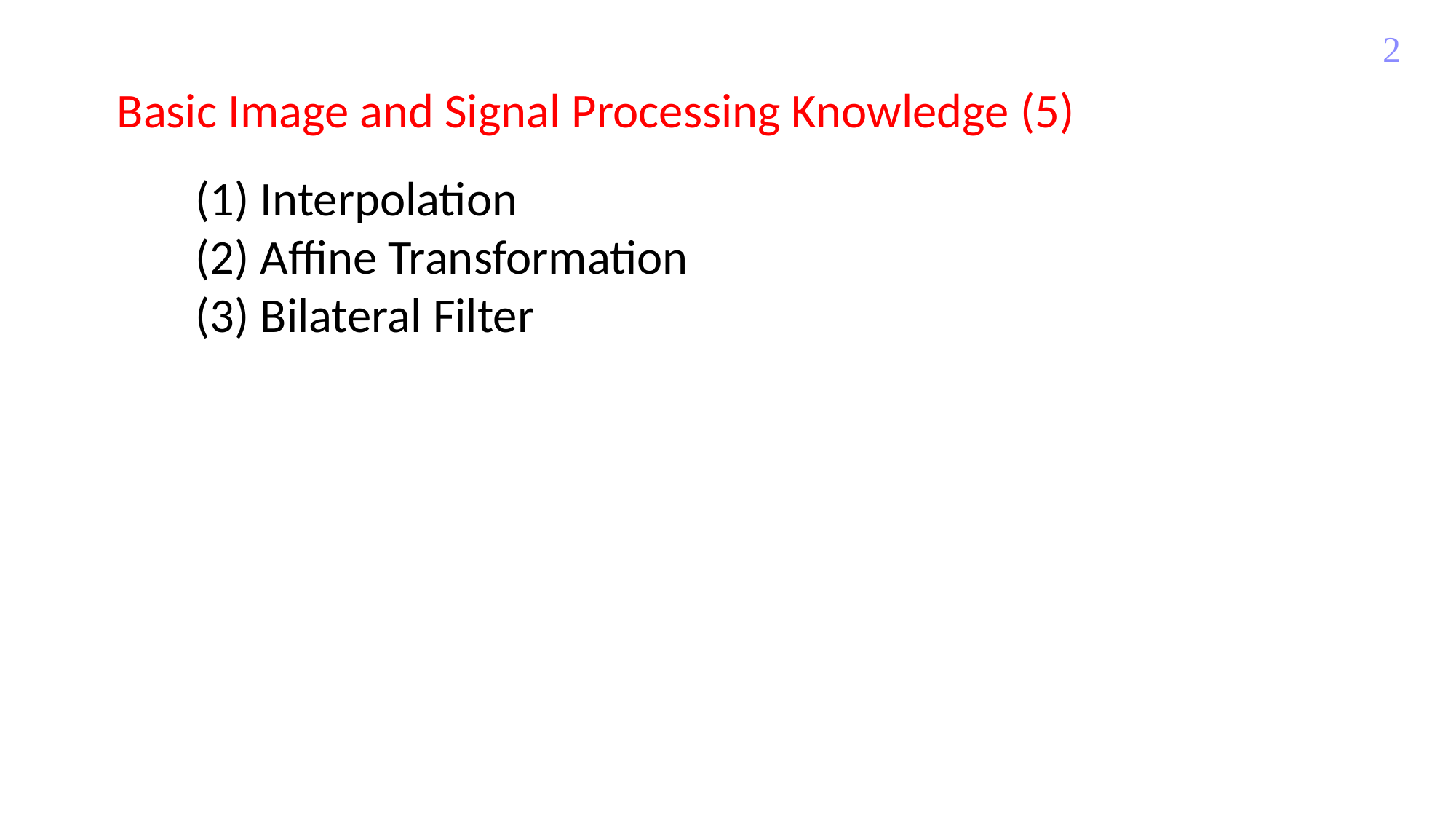

2
Basic Image and Signal Processing Knowledge (5)
(1) Interpolation
(2) Affine Transformation
(3) Bilateral Filter